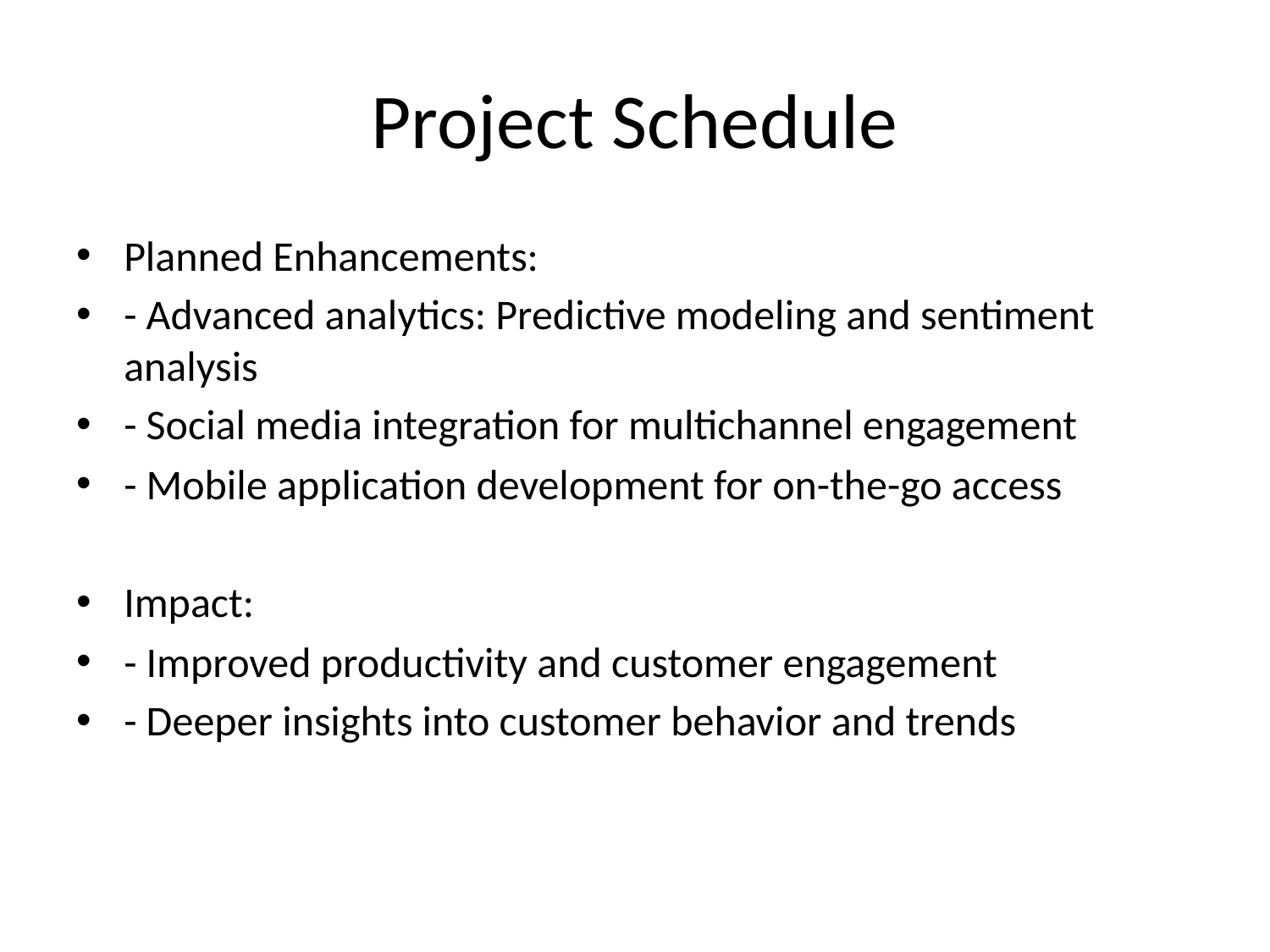

# Project Schedule
Planned Enhancements:
- Advanced analytics: Predictive modeling and sentiment analysis
- Social media integration for multichannel engagement
- Mobile application development for on-the-go access

Impact:
- Improved productivity and customer engagement
- Deeper insights into customer behavior and trends